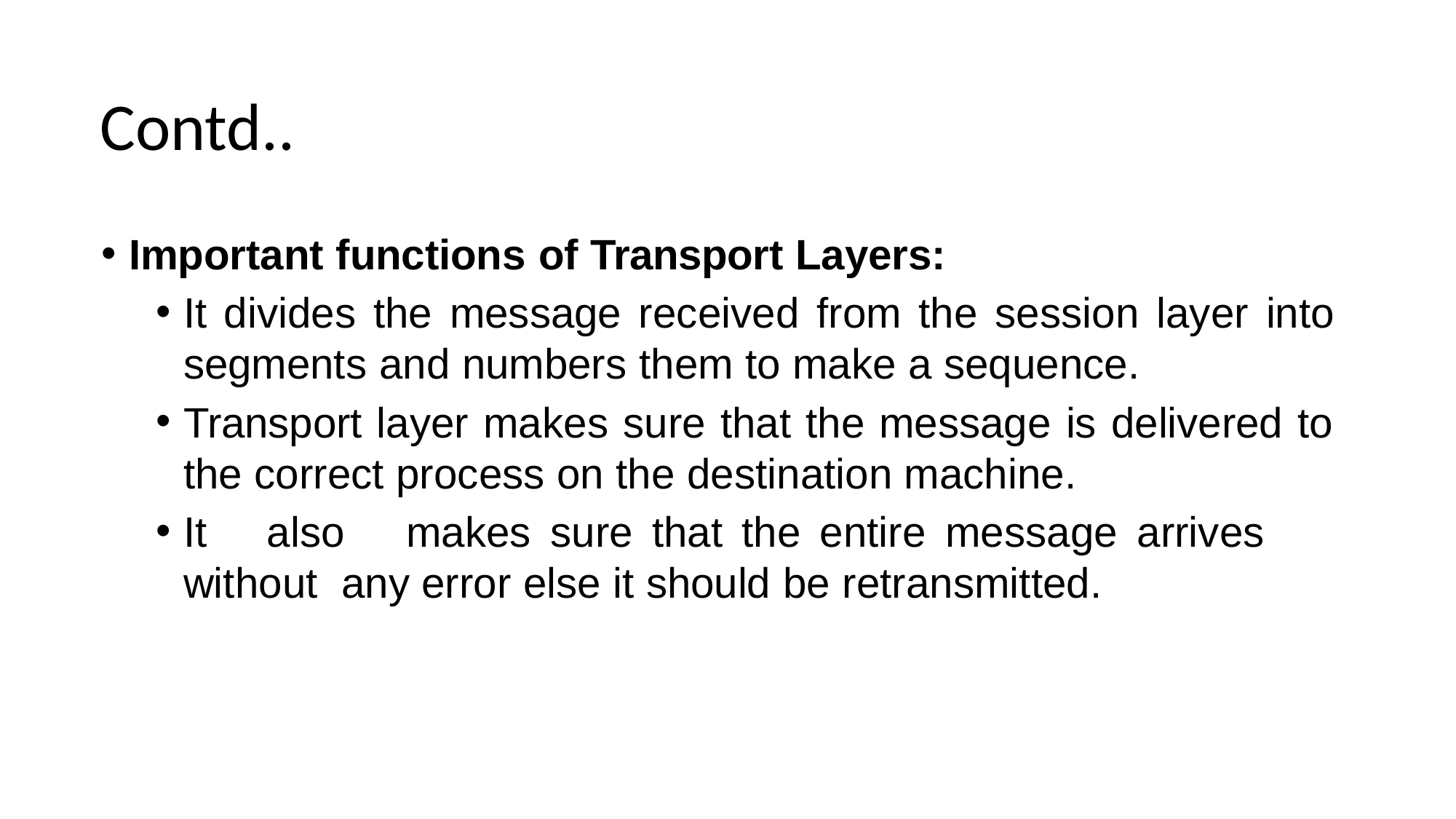

# Contd..
Important functions of Transport Layers:
It divides the message received from the session layer into  segments and numbers them to make a sequence.
Transport layer makes sure that the message is delivered to  the correct process on the destination machine.
It	also	makes	sure	that	the	entire	message	arrives	without  any error else it should be retransmitted.